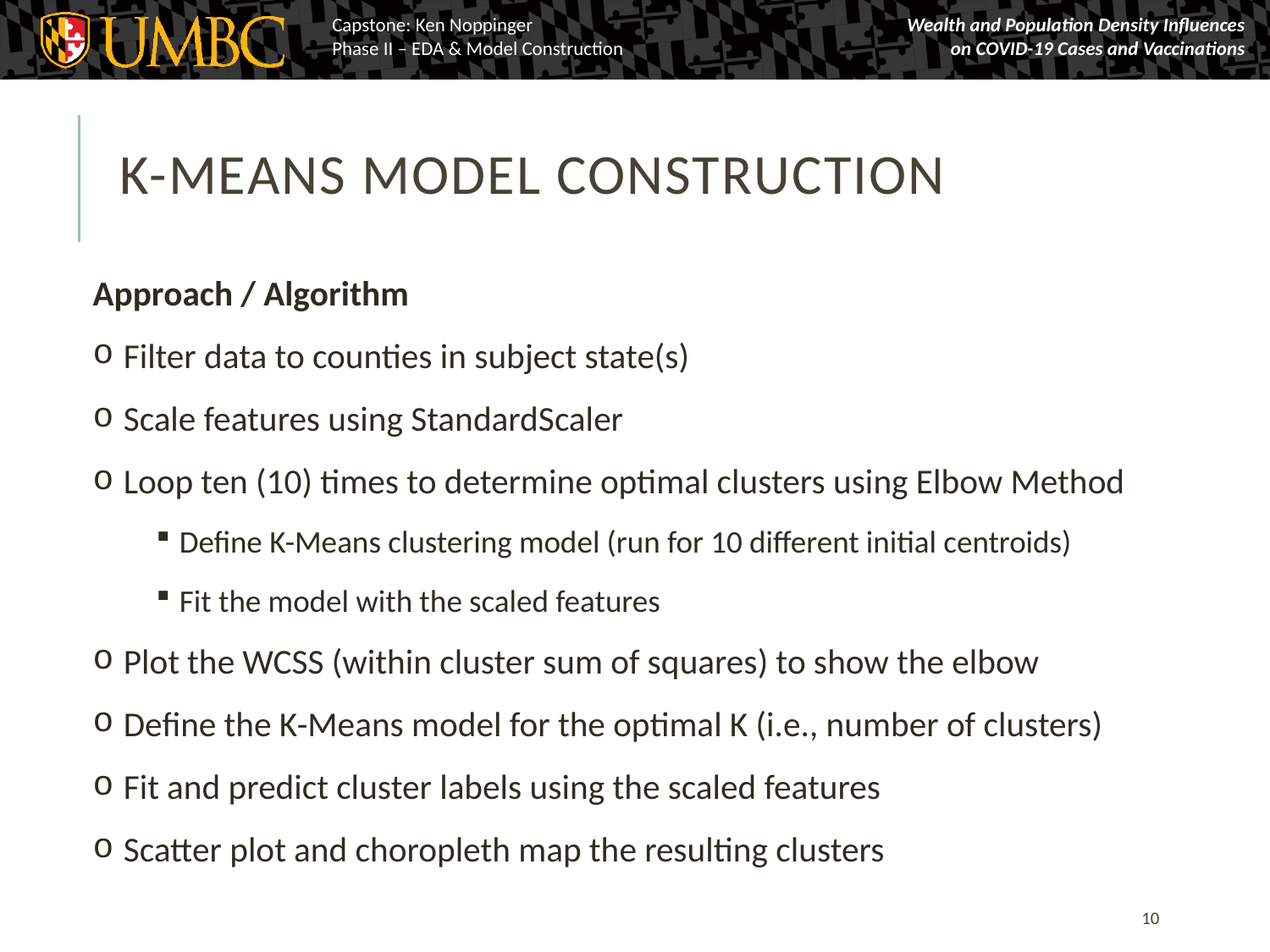

# K-Means Model construction
Approach / Algorithm
Filter data to counties in subject state(s)
Scale features using StandardScaler
Loop ten (10) times to determine optimal clusters using Elbow Method
Define K-Means clustering model (run for 10 different initial centroids)
Fit the model with the scaled features
Plot the WCSS (within cluster sum of squares) to show the elbow
Define the K-Means model for the optimal K (i.e., number of clusters)
Fit and predict cluster labels using the scaled features
Scatter plot and choropleth map the resulting clusters

10